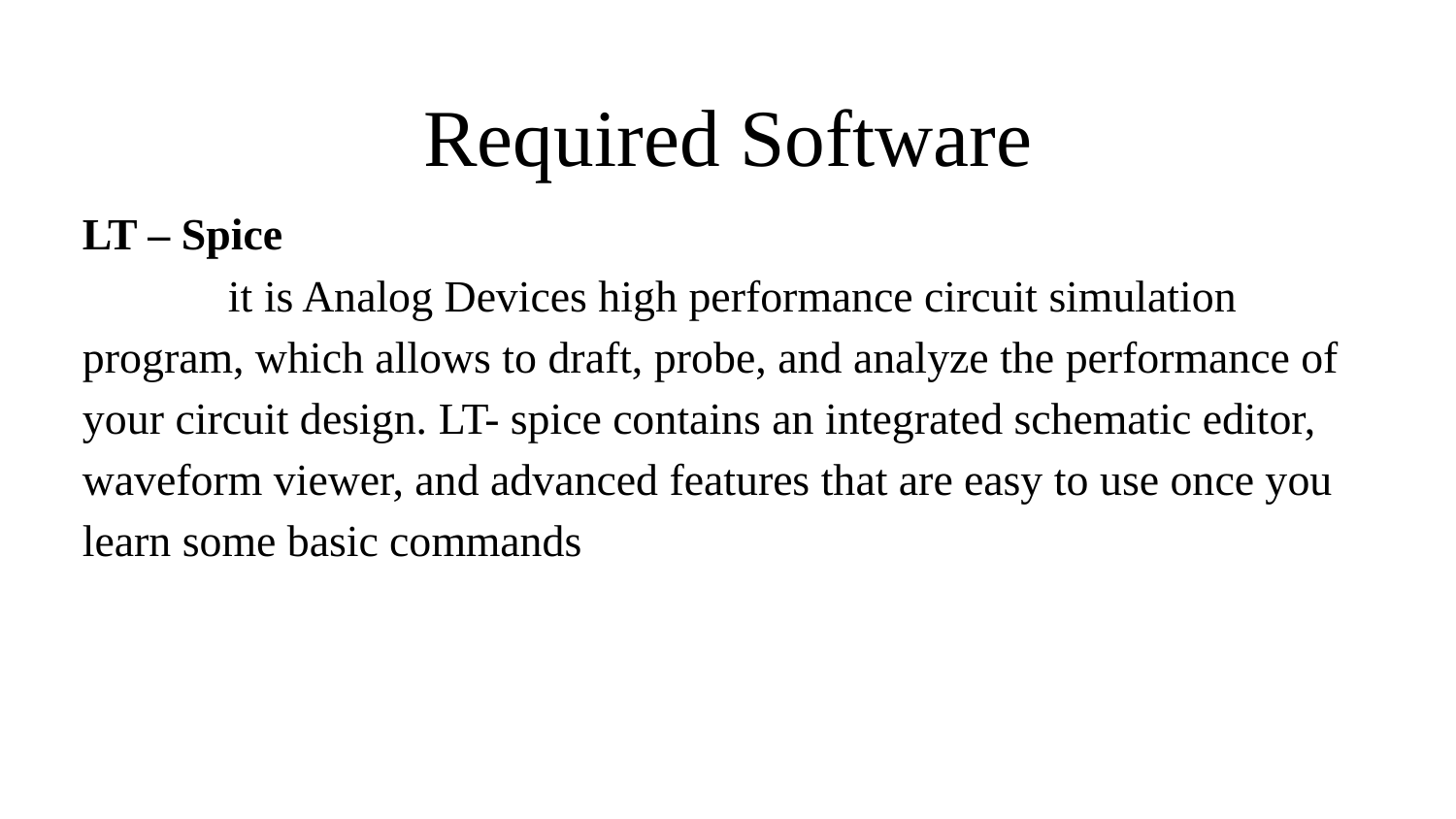

# Required Software
LT – Spice
	it is Analog Devices high performance circuit simulation program, which allows to draft, probe, and analyze the performance of your circuit design. LT- spice contains an integrated schematic editor, waveform viewer, and advanced features that are easy to use once you learn some basic commands